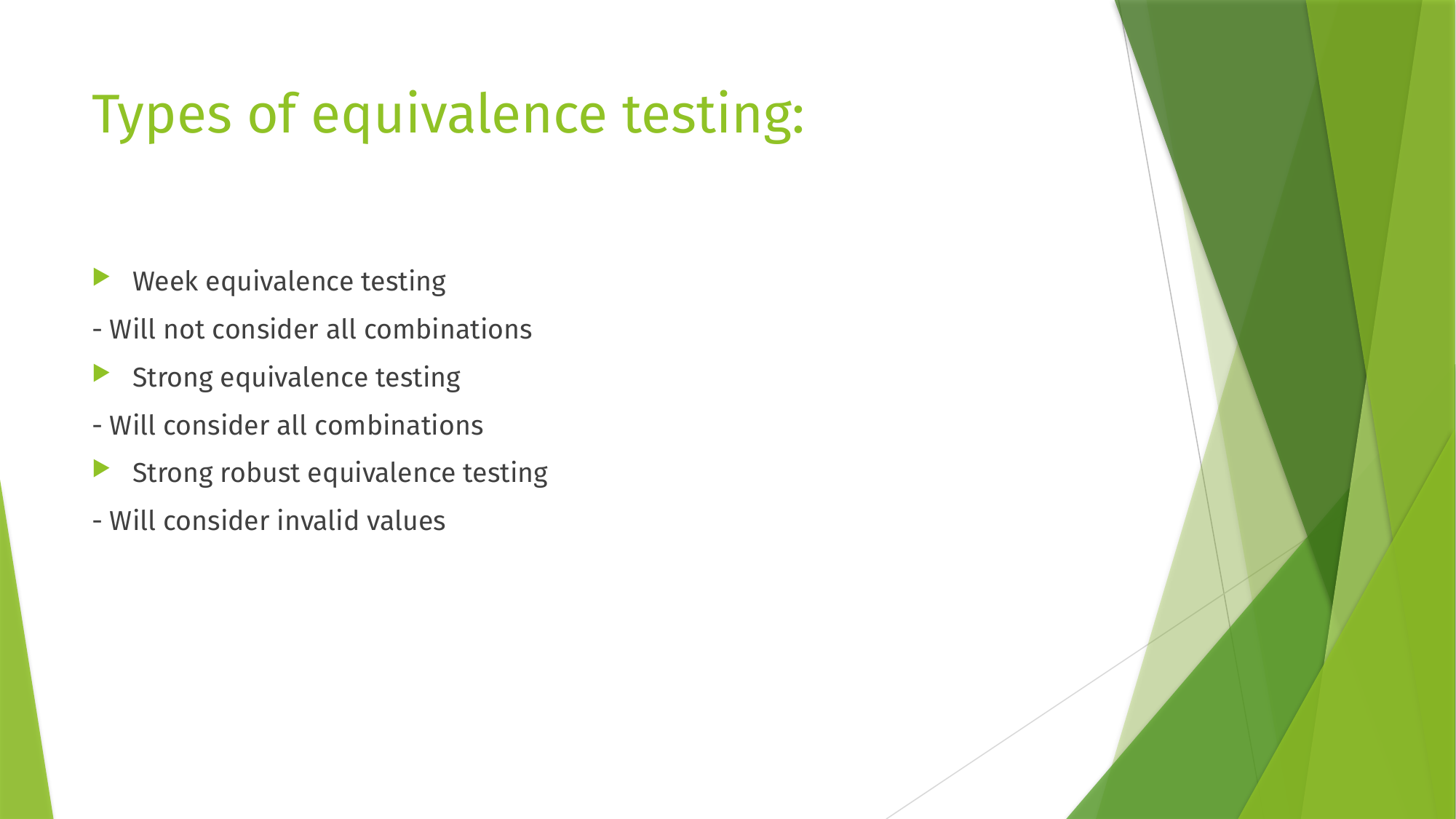

# Types of equivalence testing:
Week equivalence testing
- Will not consider all combinations
Strong equivalence testing
- Will consider all combinations
Strong robust equivalence testing
- Will consider invalid values